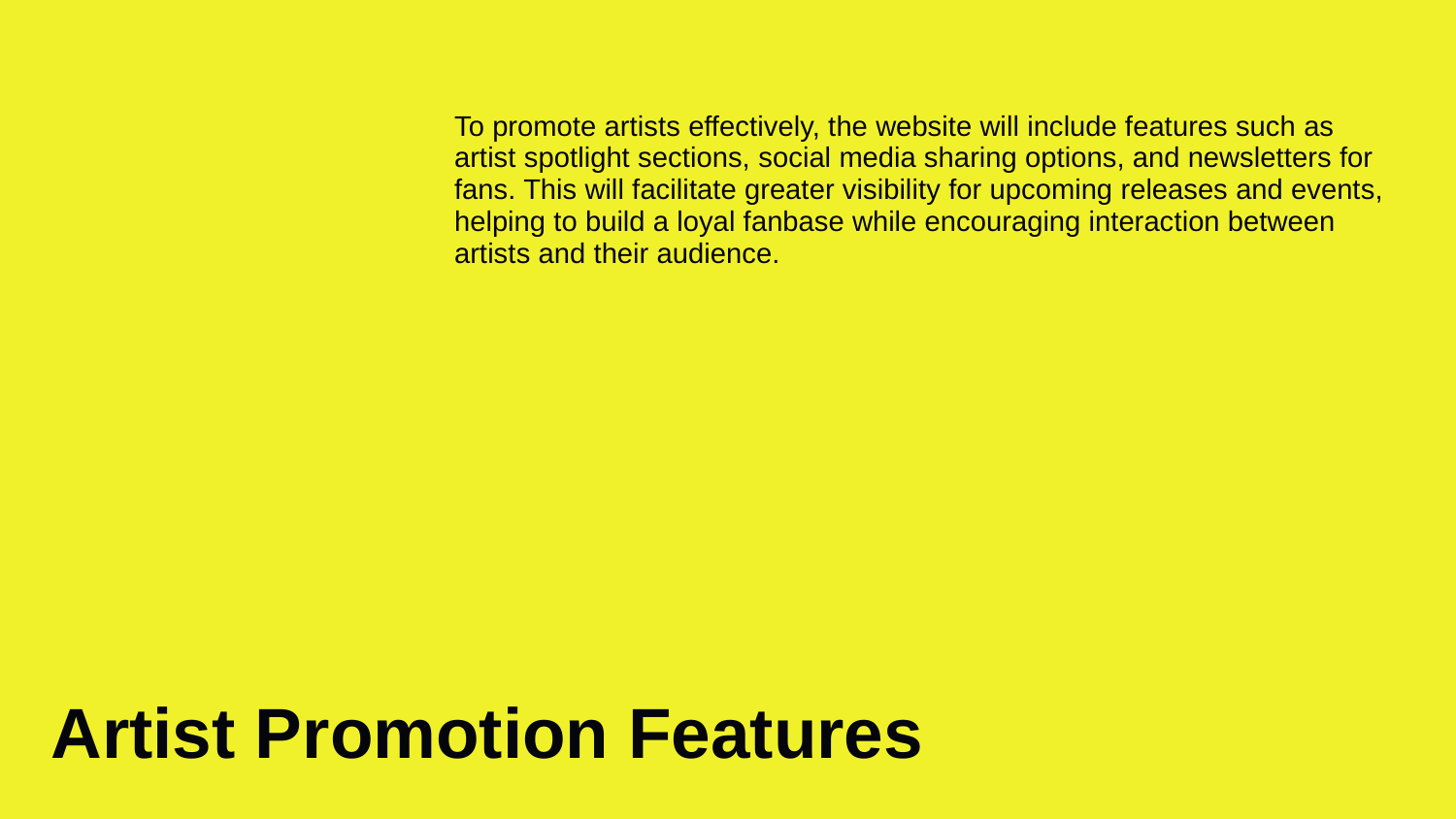

To promote artists effectively, the website will include features such as artist spotlight sections, social media sharing options, and newsletters for fans. This will facilitate greater visibility for upcoming releases and events, helping to build a loyal fanbase while encouraging interaction between artists and their audience.
# Artist Promotion Features